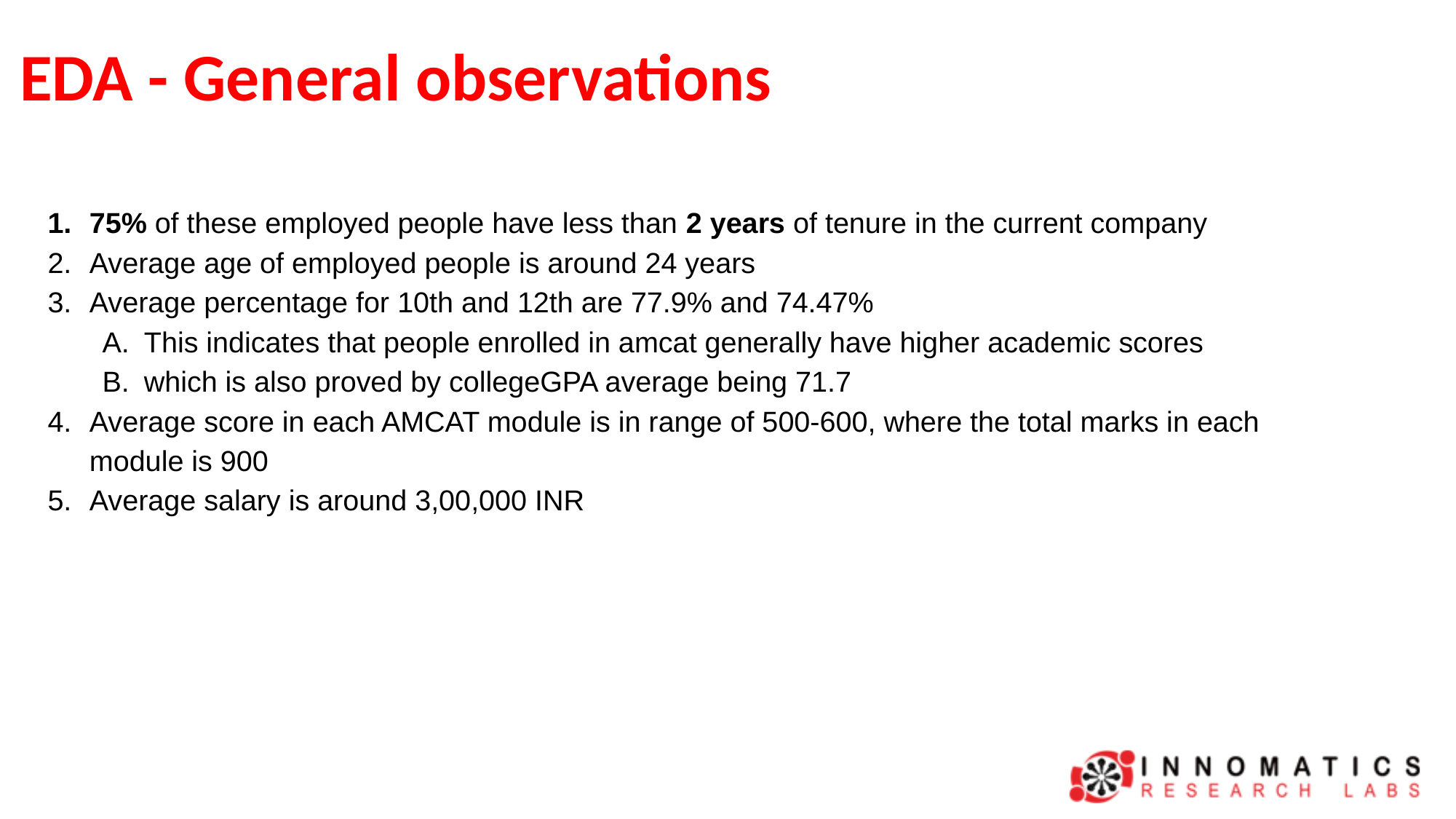

# EDA - General observations
75% of these employed people have less than 2 years of tenure in the current company
Average age of employed people is around 24 years
Average percentage for 10th and 12th are 77.9% and 74.47%
This indicates that people enrolled in amcat generally have higher academic scores
which is also proved by collegeGPA average being 71.7
Average score in each AMCAT module is in range of 500-600, where the total marks in each module is 900
Average salary is around 3,00,000 INR